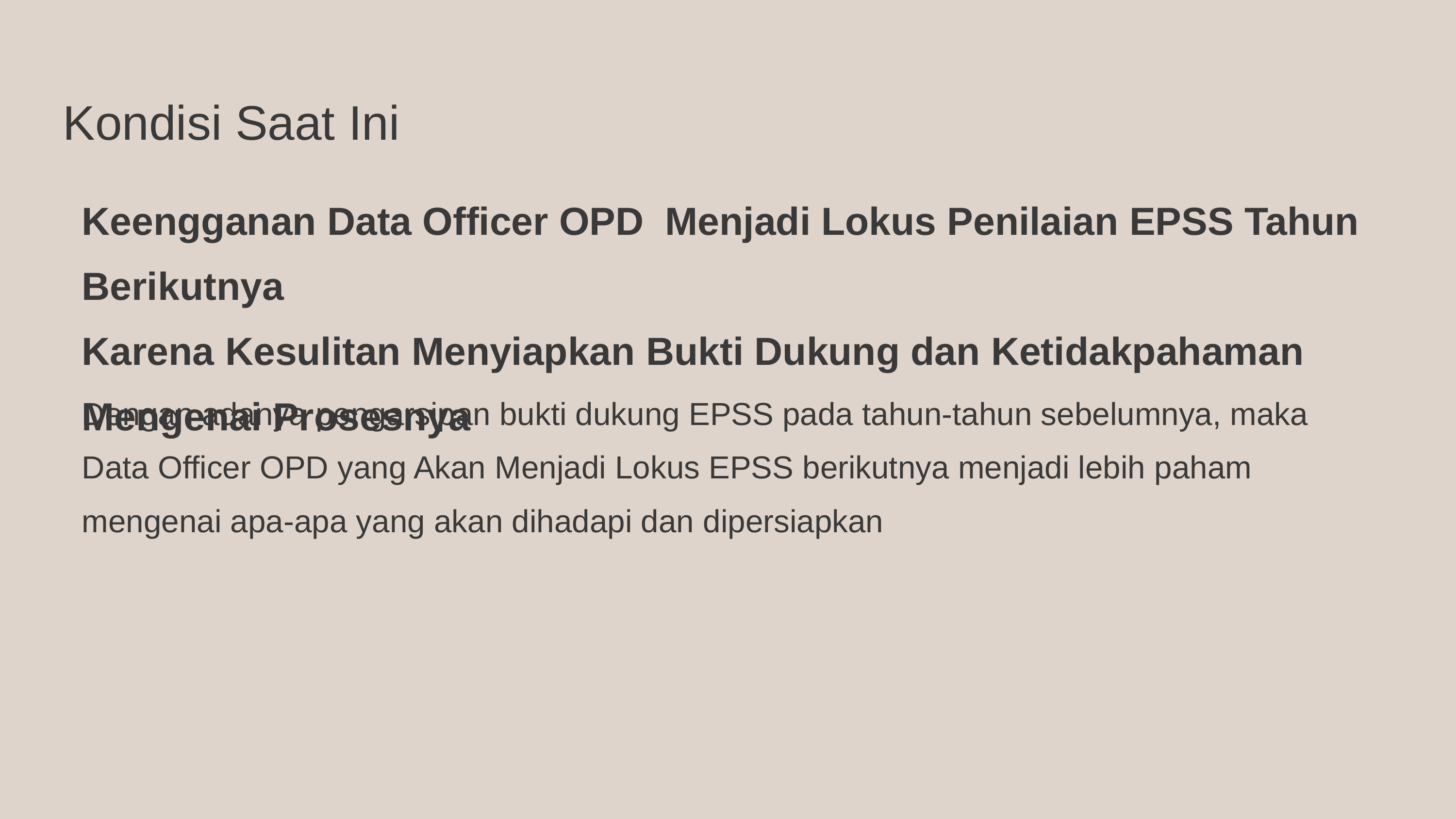

Kondisi Saat Ini
Keengganan Data Officer OPD  Menjadi Lokus Penilaian EPSS Tahun Berikutnya
Karena Kesulitan Menyiapkan Bukti Dukung dan Ketidakpahaman Mengenai Prosesnya
Dengan adanya pengarsipan bukti dukung EPSS pada tahun-tahun sebelumnya, maka Data Officer OPD yang Akan Menjadi Lokus EPSS berikutnya menjadi lebih paham mengenai apa-apa yang akan dihadapi dan dipersiapkan